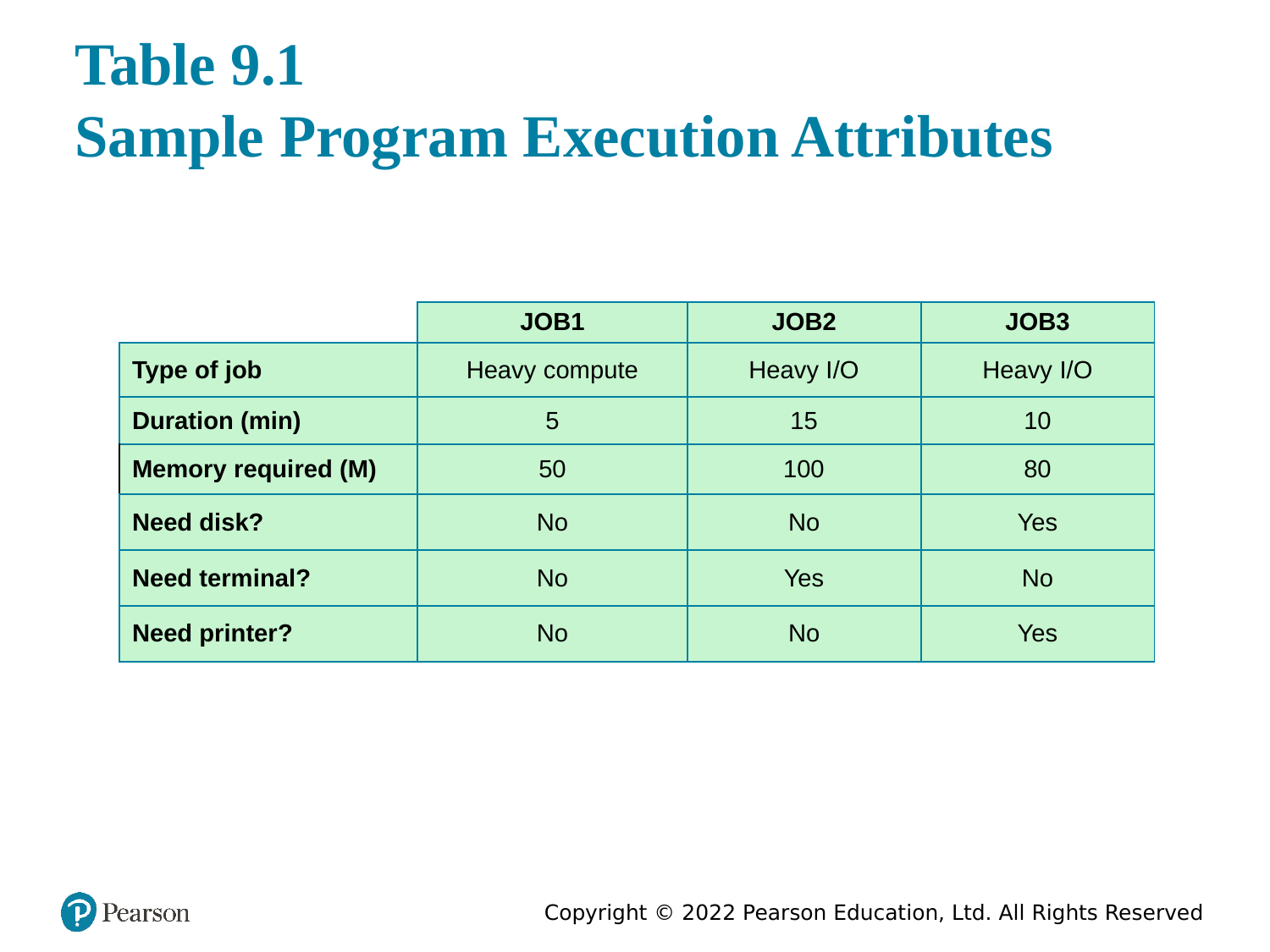

# Table 9.1 Sample Program Execution Attributes
|  | JOB1 | JOB2 | JOB3 |
| --- | --- | --- | --- |
| Type of job | Heavy compute | Heavy I/O | Heavy I/O |
| Duration (min) | 5 | 15 | 10 |
| Memory required (M) | 50 | 100 | 80 |
| Need disk? | No | No | Yes |
| Need terminal? | No | Yes | No |
| Need printer? | No | No | Yes |